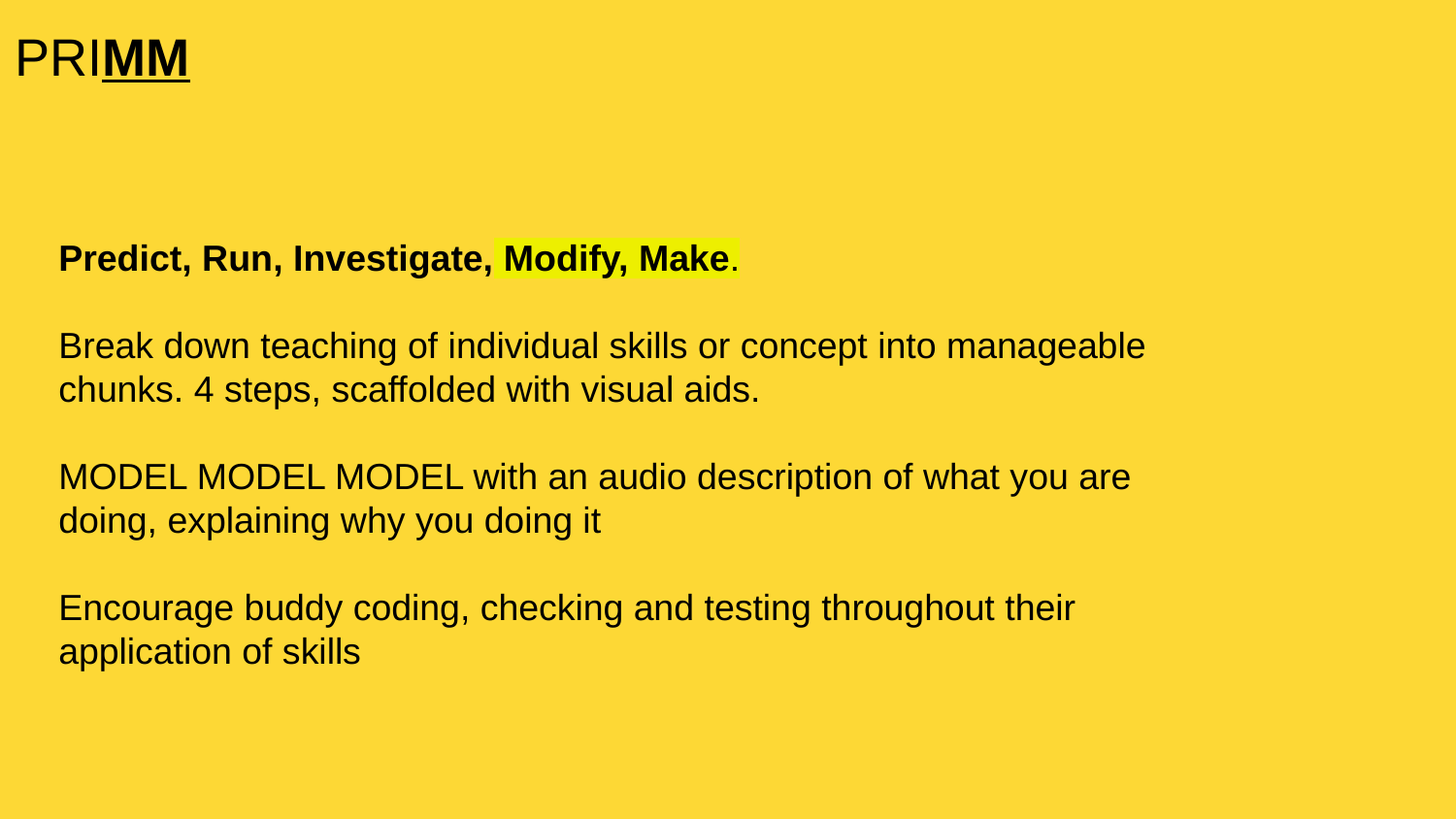

PRIMM
Predict, Run, Investigate, Modify, Make.

Break down teaching of individual skills or concept into manageable chunks. 4 steps, scaffolded with visual aids.

MODEL MODEL MODEL with an audio description of what you are doing, explaining why you doing it

Encourage buddy coding, checking and testing throughout their application of skills